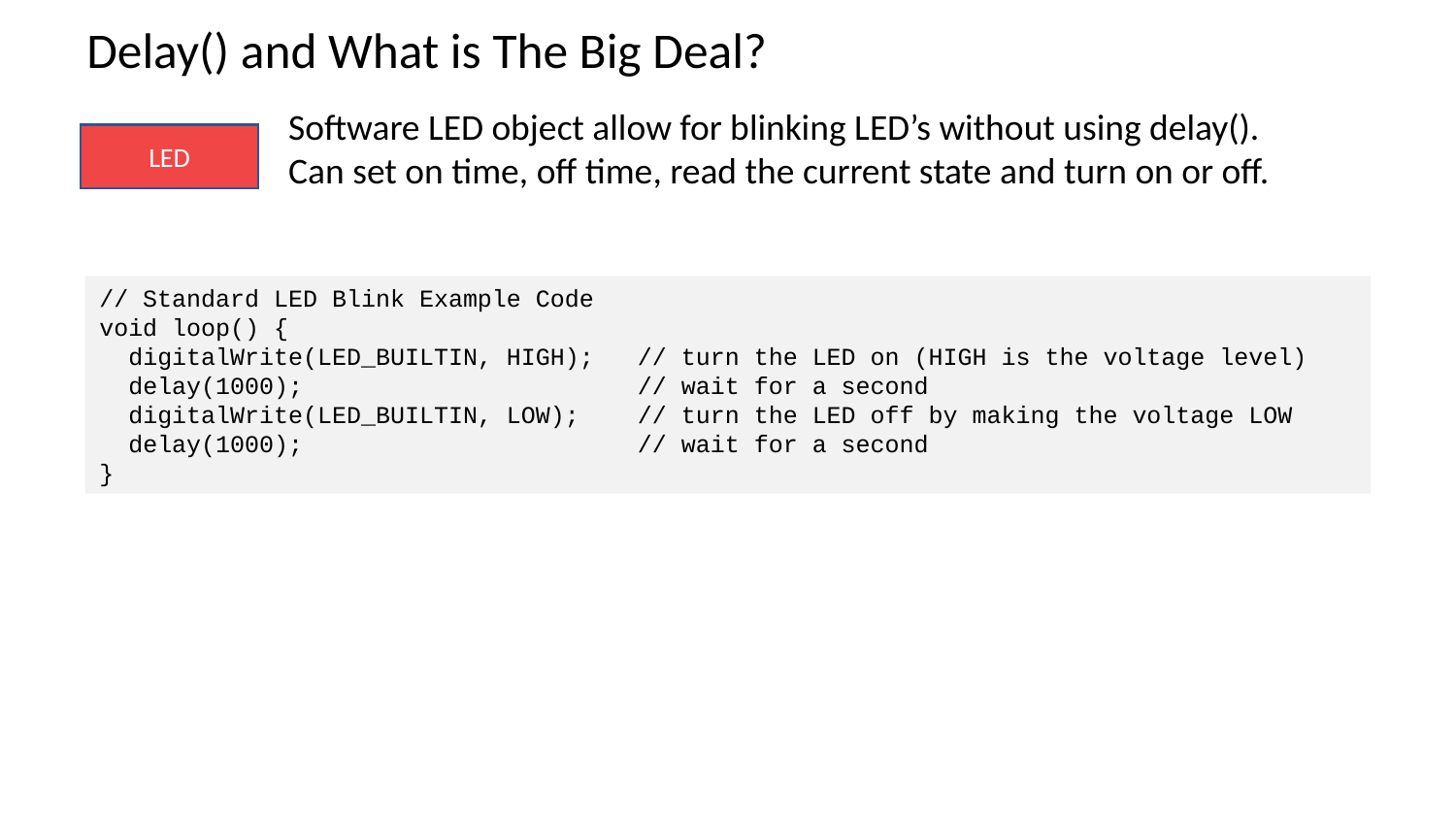

# Delay() and What is The Big Deal?
Software LED object allow for blinking LED’s without using delay().
Can set on time, off time, read the current state and turn on or off.
LED
// Standard LED Blink Example Code
void loop() {
  digitalWrite(LED_BUILTIN, HIGH);   // turn the LED on (HIGH is the voltage level)
  delay(1000);                       // wait for a second
  digitalWrite(LED_BUILTIN, LOW);    // turn the LED off by making the voltage LOW
  delay(1000);                       // wait for a second
}